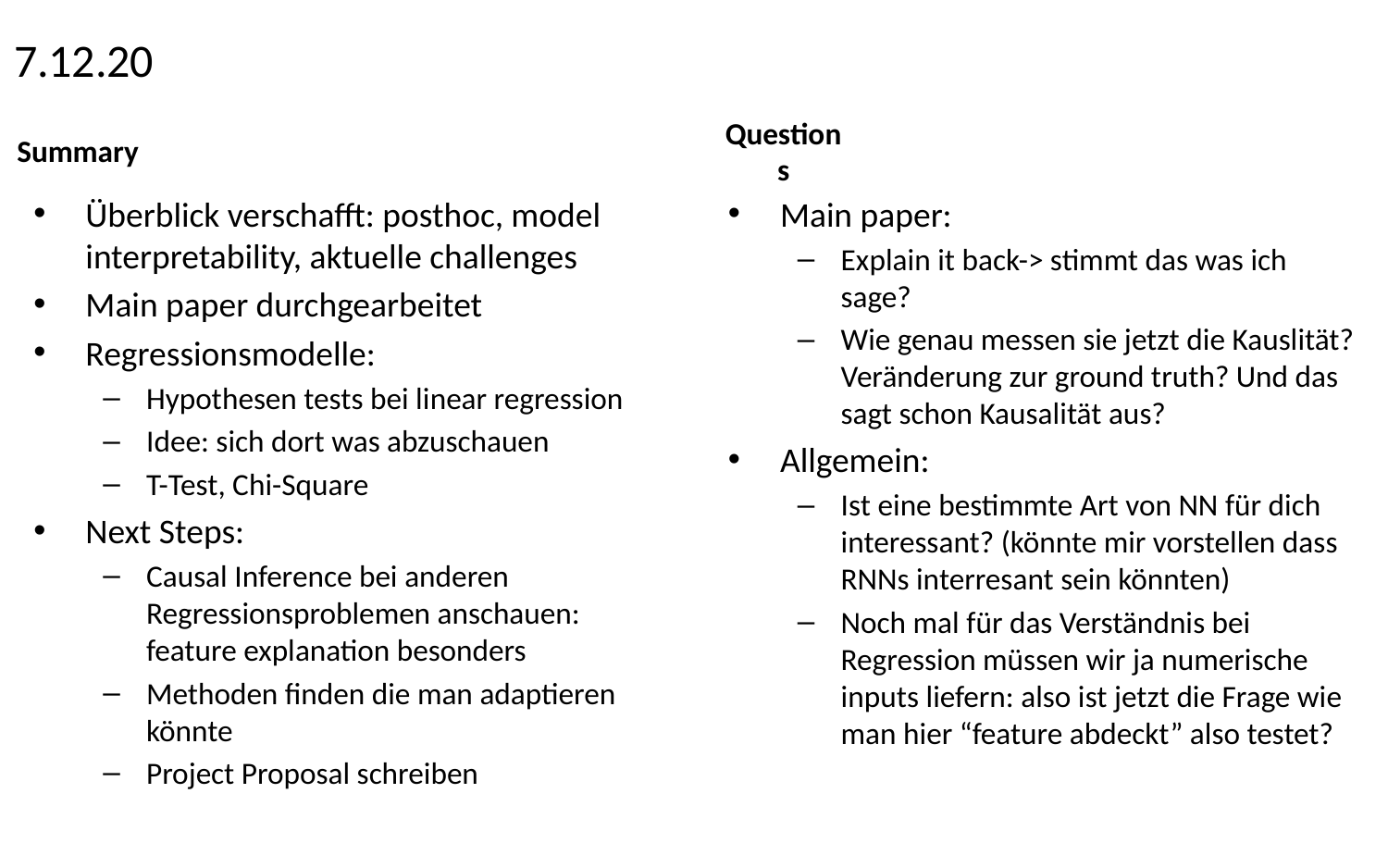

# 7.12.20
Überblick verschafft: posthoc, model interpretability, aktuelle challenges
Main paper durchgearbeitet
Regressionsmodelle:
Hypothesen tests bei linear regression
Idee: sich dort was abzuschauen
T-Test, Chi-Square
Next Steps:
Causal Inference bei anderen Regressionsproblemen anschauen: feature explanation besonders
Methoden finden die man adaptieren könnte
Project Proposal schreiben

Main paper:
Explain it back-> stimmt das was ich sage?
Wie genau messen sie jetzt die Kauslität? Veränderung zur ground truth? Und das sagt schon Kausalität aus?
Allgemein:
Ist eine bestimmte Art von NN für dich interessant? (könnte mir vorstellen dass RNNs interresant sein könnten)
Noch mal für das Verständnis bei Regression müssen wir ja numerische inputs liefern: also ist jetzt die Frage wie man hier “feature abdeckt” also testet?